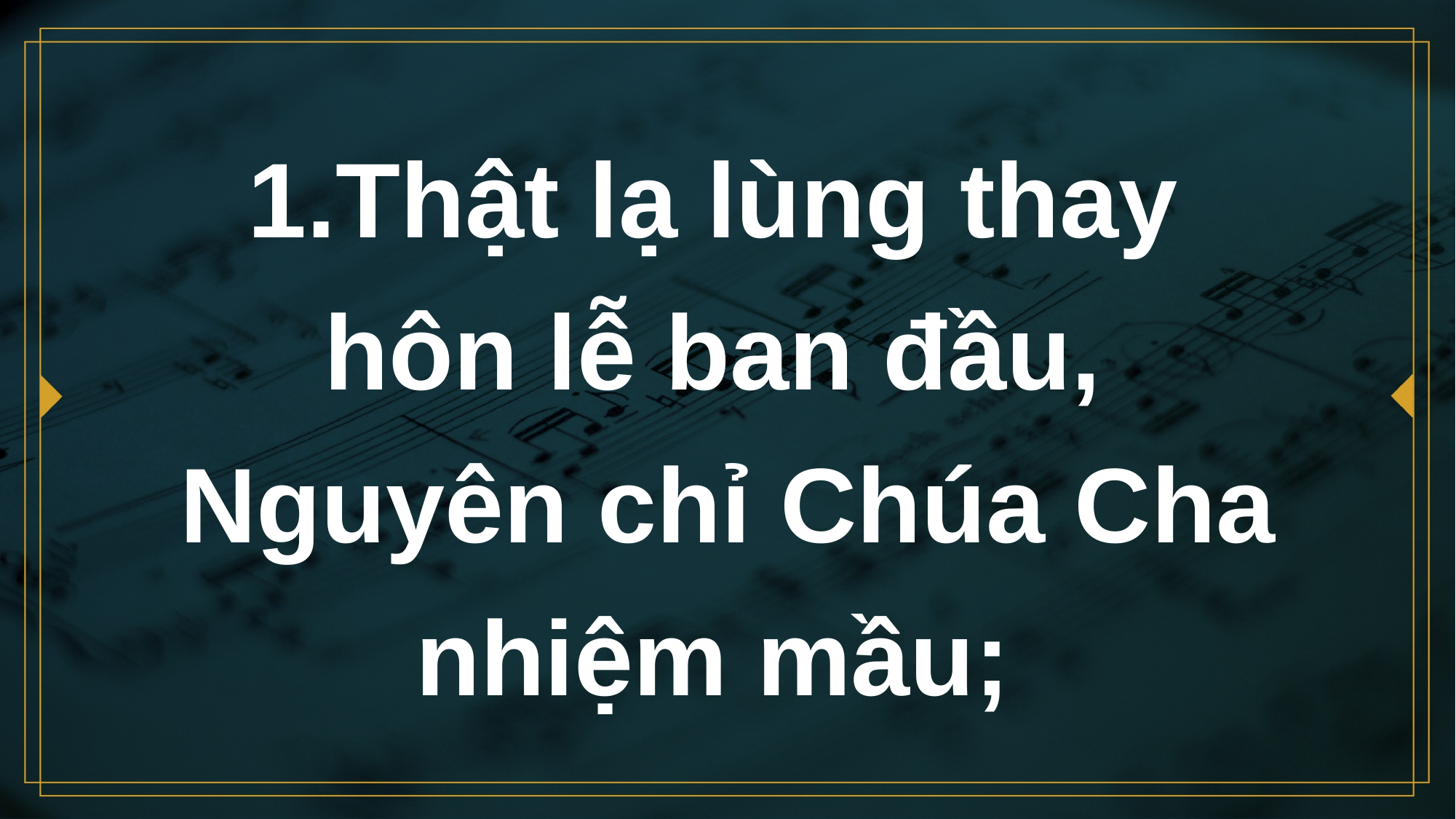

# 1.Thật lạ lùng thay hôn lễ ban đầu, Nguyên chỉ Chúa Cha nhiệm mầu;